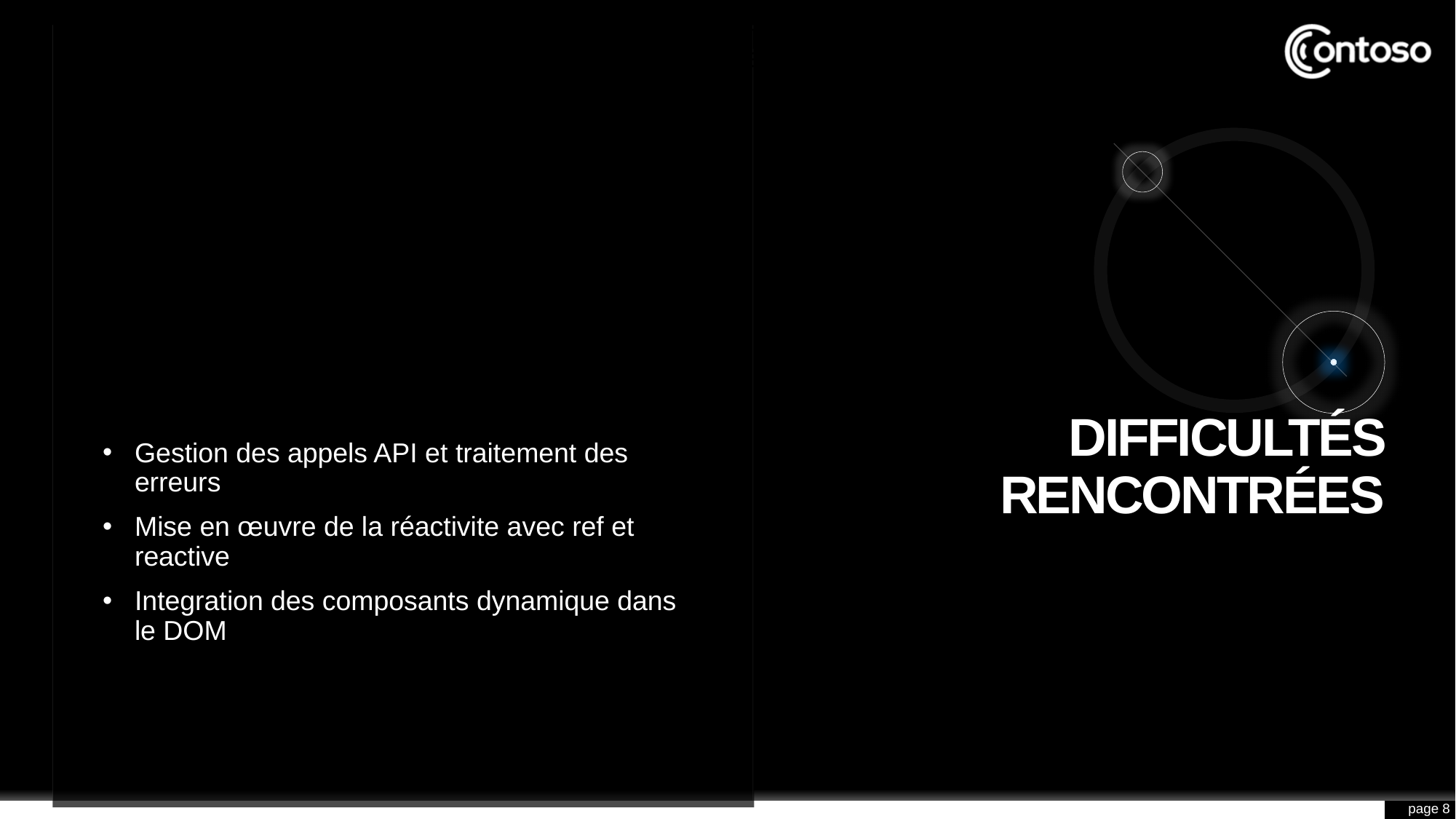

Mise en œuvre de la réactivité avec ref et reactive
Mise en œuvre de la réactivité avec ref et reactive

Mise en œuvre de la réactivité avec ref et reactive

Mise en œuvre de la réactivité avec ref et reactive

Mise en œuvre de la réactivité avec ref et reactive

Gestion des appels API et traitement des erreurs
Mise en œuvre de la réactivite avec ref et reactive
Integration des composants dynamique dans le DOM

# Difficultés rencontrées

page 8